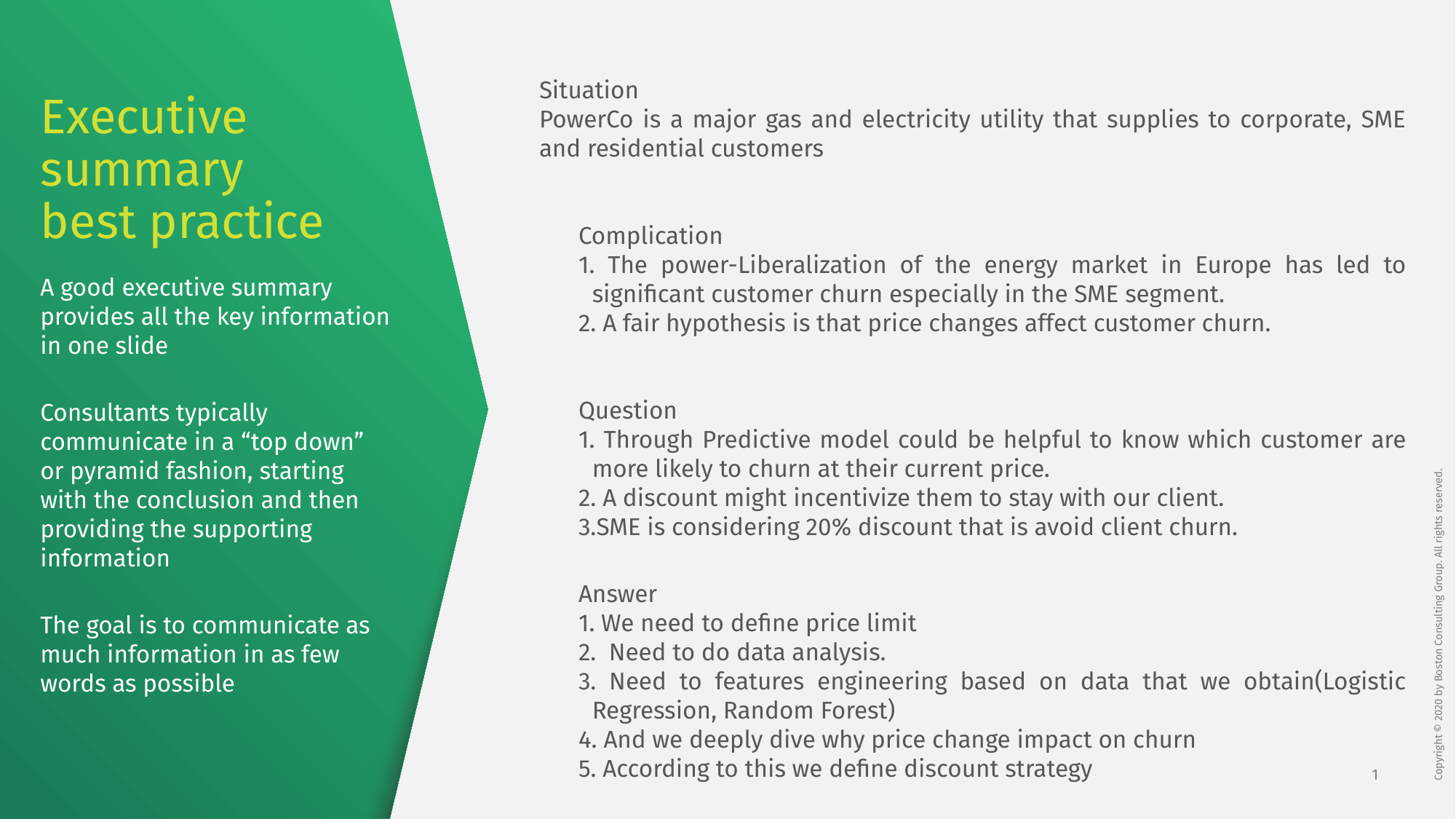

Situation
PowerCo is a major gas and electricity utility that supplies to corporate, SME and residential customers

Complication
1. The power-Liberalization of the energy market in Europe has led to significant customer churn especially in the SME segment.
2. A fair hypothesis is that price changes affect customer churn.

Question
1. Through Predictive model could be helpful to know which customer are more likely to churn at their current price.
2. A discount might incentivize them to stay with our client.
3.SME is considering 20% discount that is avoid client churn.

Answer
1. We need to define price limit
2.  Need to do data analysis.
3. Need to features engineering based on data that we obtain(Logistic Regression, Random Forest)
4. And we deeply dive why price change impact on churn
5. According to this we define discount strategy
# Executive summary best practice
A good executive summary provides all the key information in one slide

Consultants typically communicate in a “top down” or pyramid fashion, starting with the conclusion and then providing the supporting information

The goal is to communicate as much information in as few words as possible